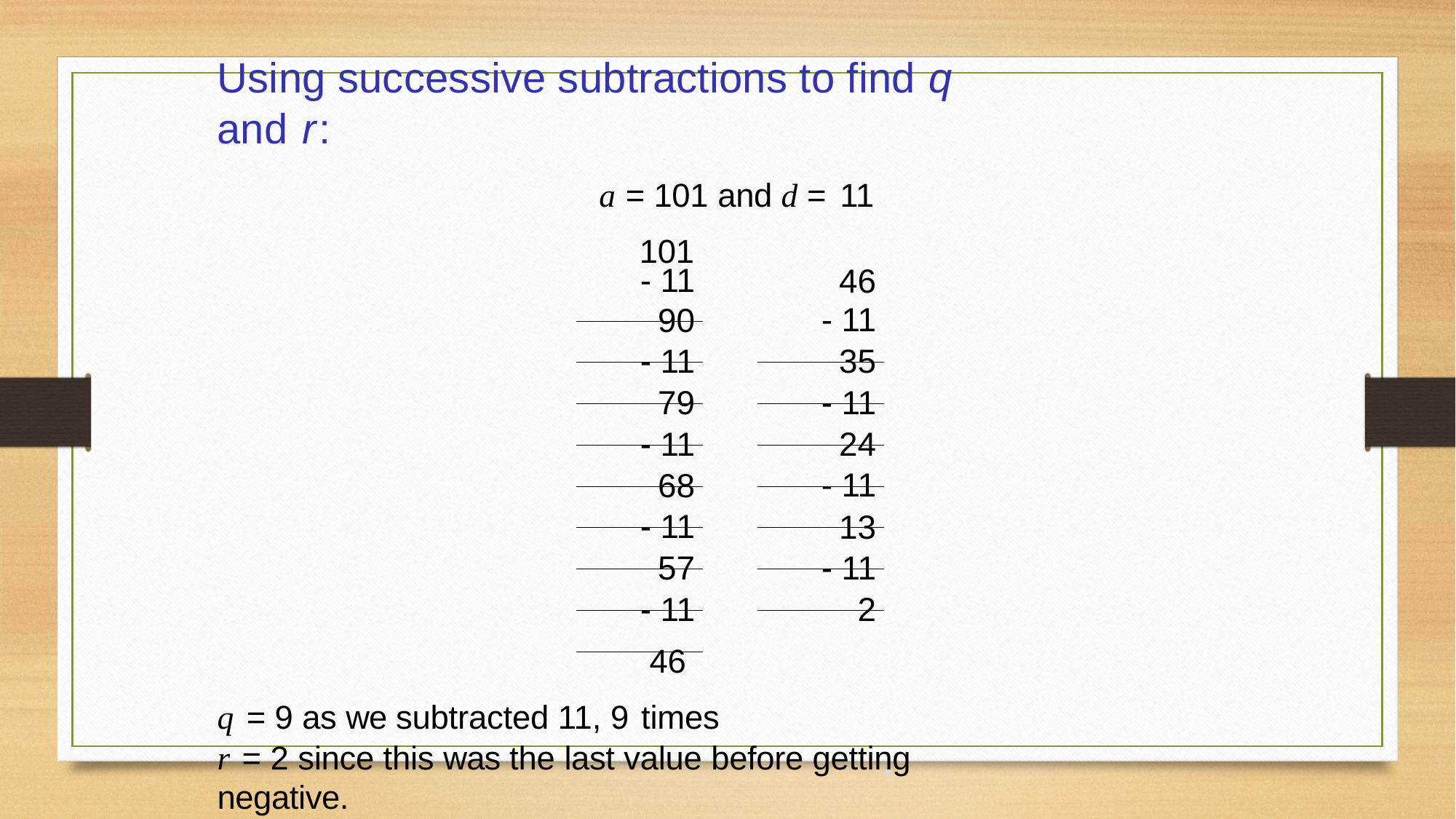

Using successive subtractions to find q and r:
a = 101 and d = 11
101
| - 11 |  | 46 |
| --- | --- | --- |
| 90 |  | - 11 |
| - 11 |  | 35 |
| 79 |  | - 11 |
| - 11 |  | 24 |
| 68 |  | - 11 |
| - 11 |  | 13 |
| 57 |  | - 11 |
| - 11 |  | 2 |
46
q  = 9 as we subtracted 11, 9 times
r = 2 since this was the last value before getting negative.